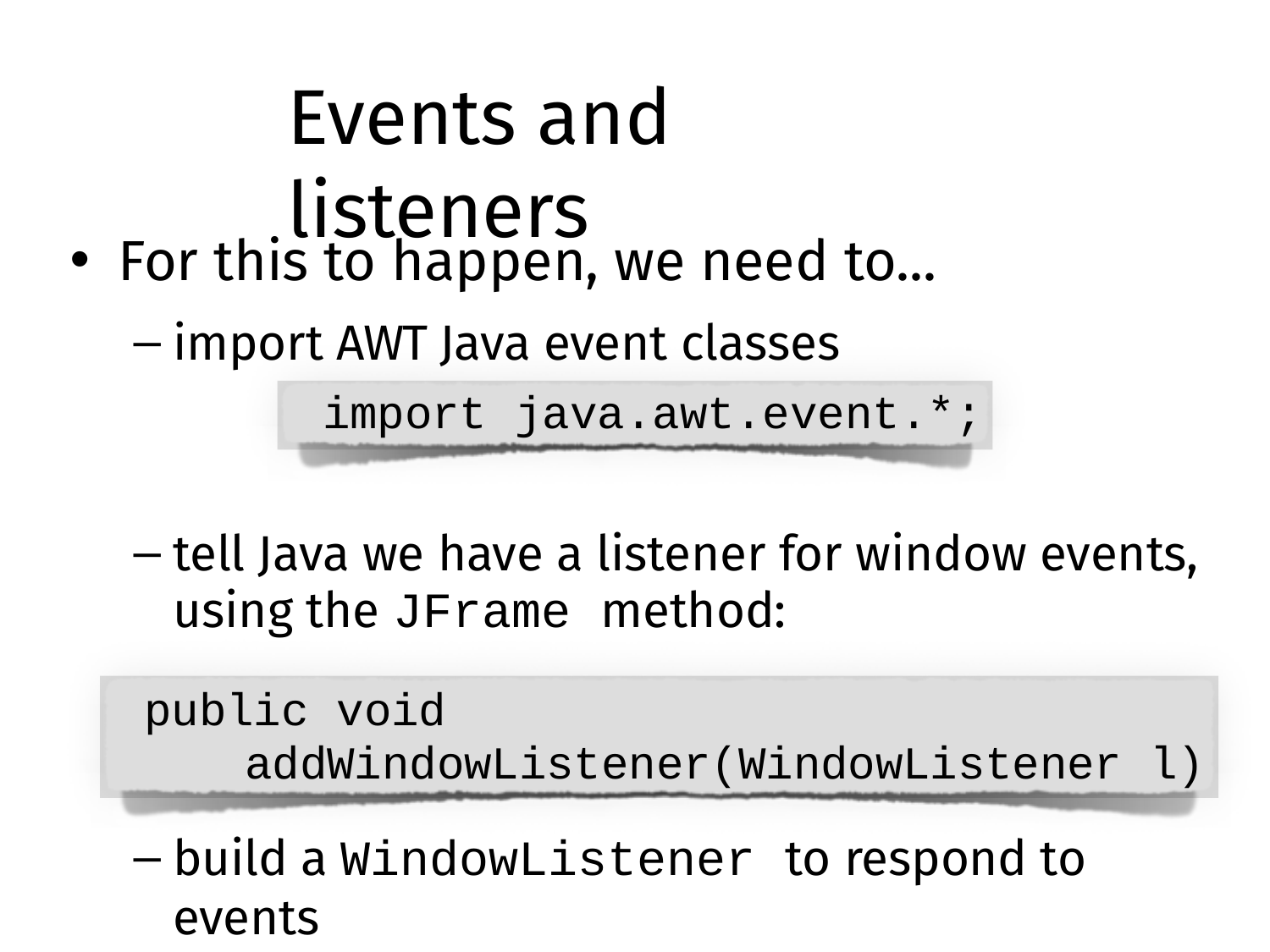

# Events and listeners
For this to happen, we need to...
import AWT Java event classes
import java.awt.event.*;

tell Java we have a listener for window events,  using the JFrame method:
public void
addWindowListener(WindowListener l)
build a WindowListener to respond to events